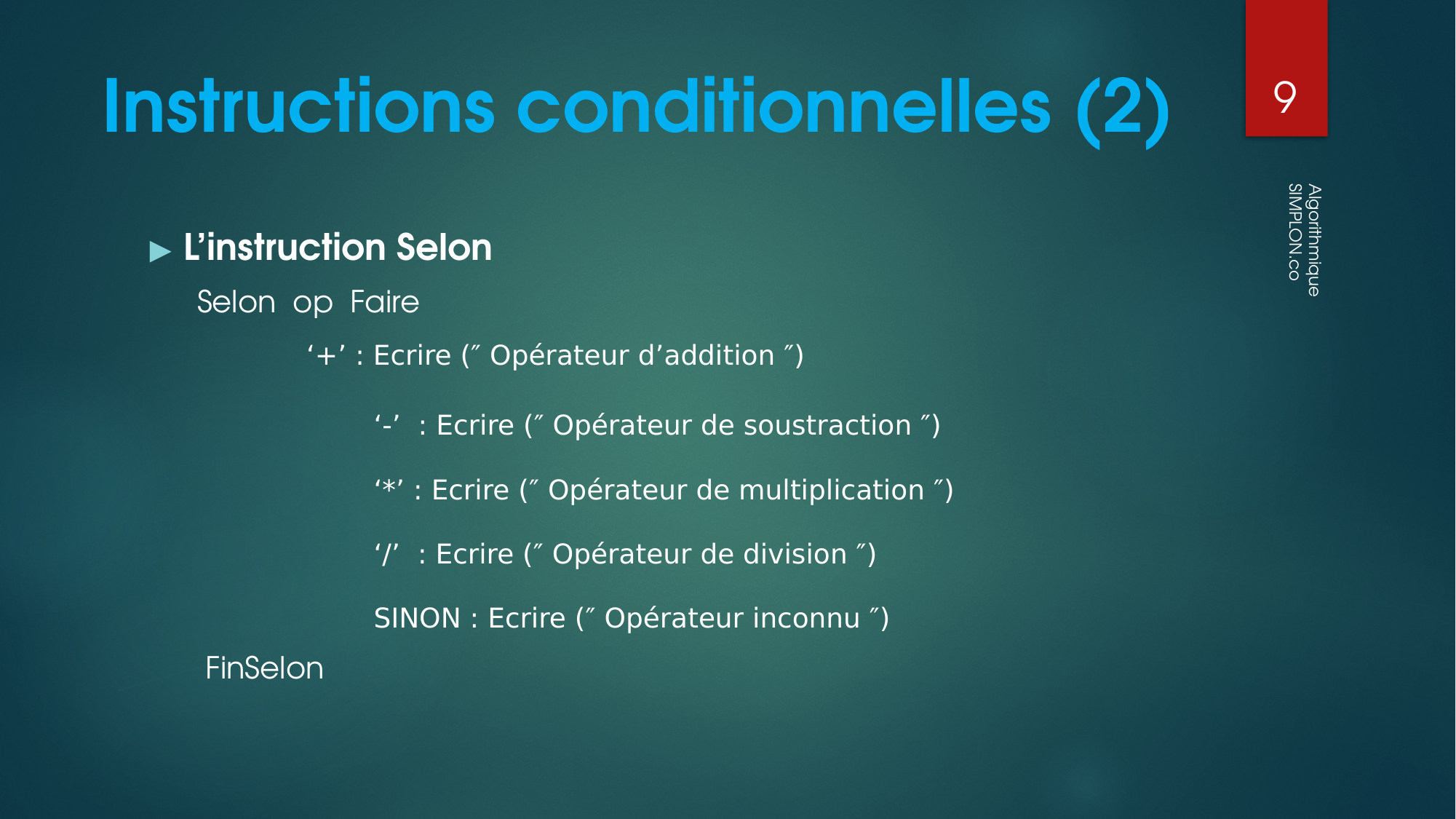

9
# Instructions conditionnelles (2)
L’instruction Selon
Selon  op  Faire
	‘+’ : Ecrire (″ Opérateur d’addition ″)
		‘-’  : Ecrire (″ Opérateur de soustraction ″)
		‘*’ : Ecrire (″ Opérateur de multiplication ″)
		‘/’  : Ecrire (″ Opérateur de division ″)
		SINON : Ecrire (″ Opérateur inconnu ″)
 FinSelon

                                                                                            Algorithmique
SIMPLON.co